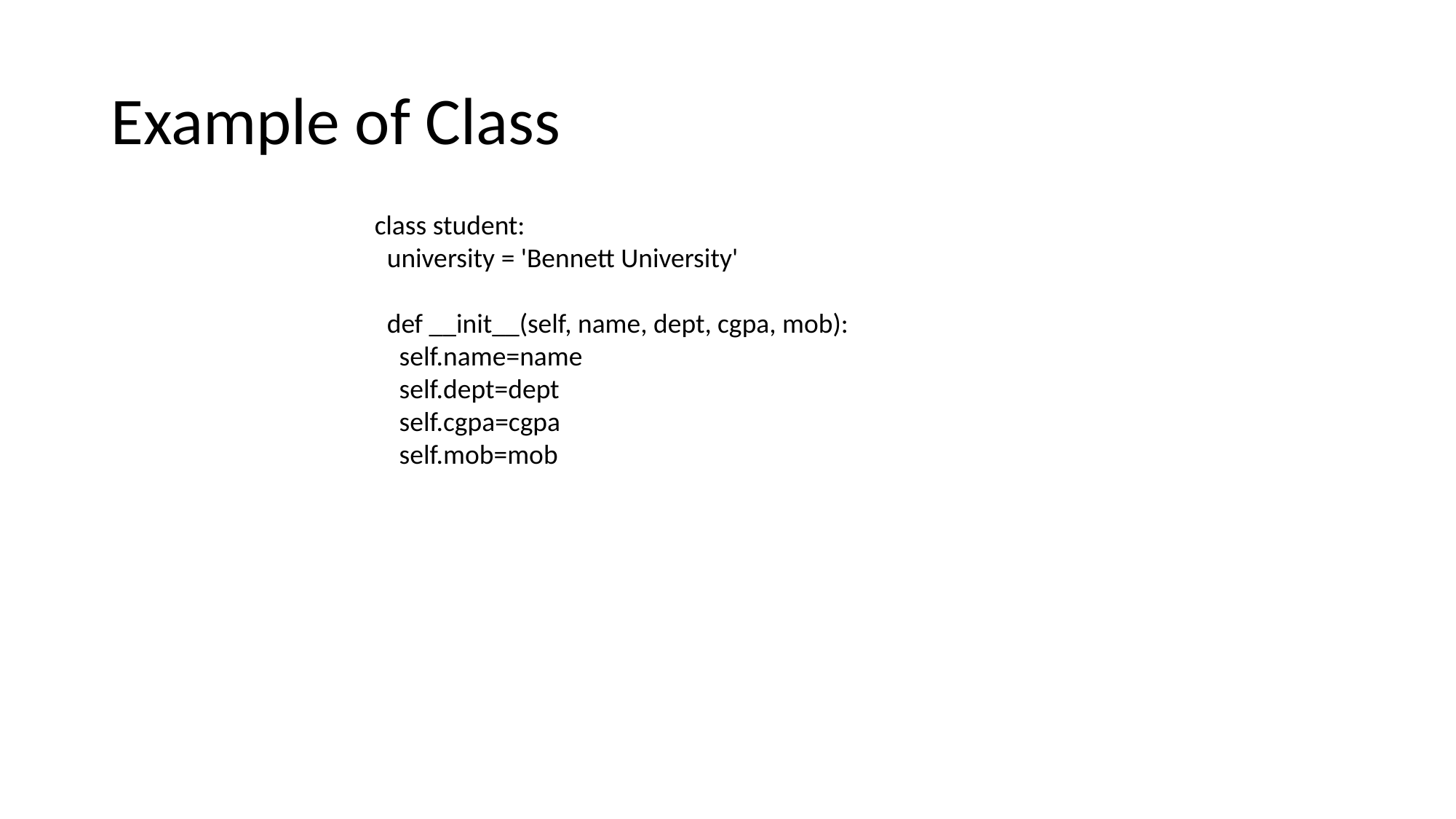

# Example of Class
class student:
  university = 'Bennett University'

  def __init__(self, name, dept, cgpa, mob):
    self.name=name
    self.dept=dept
    self.cgpa=cgpa
    self.mob=mob